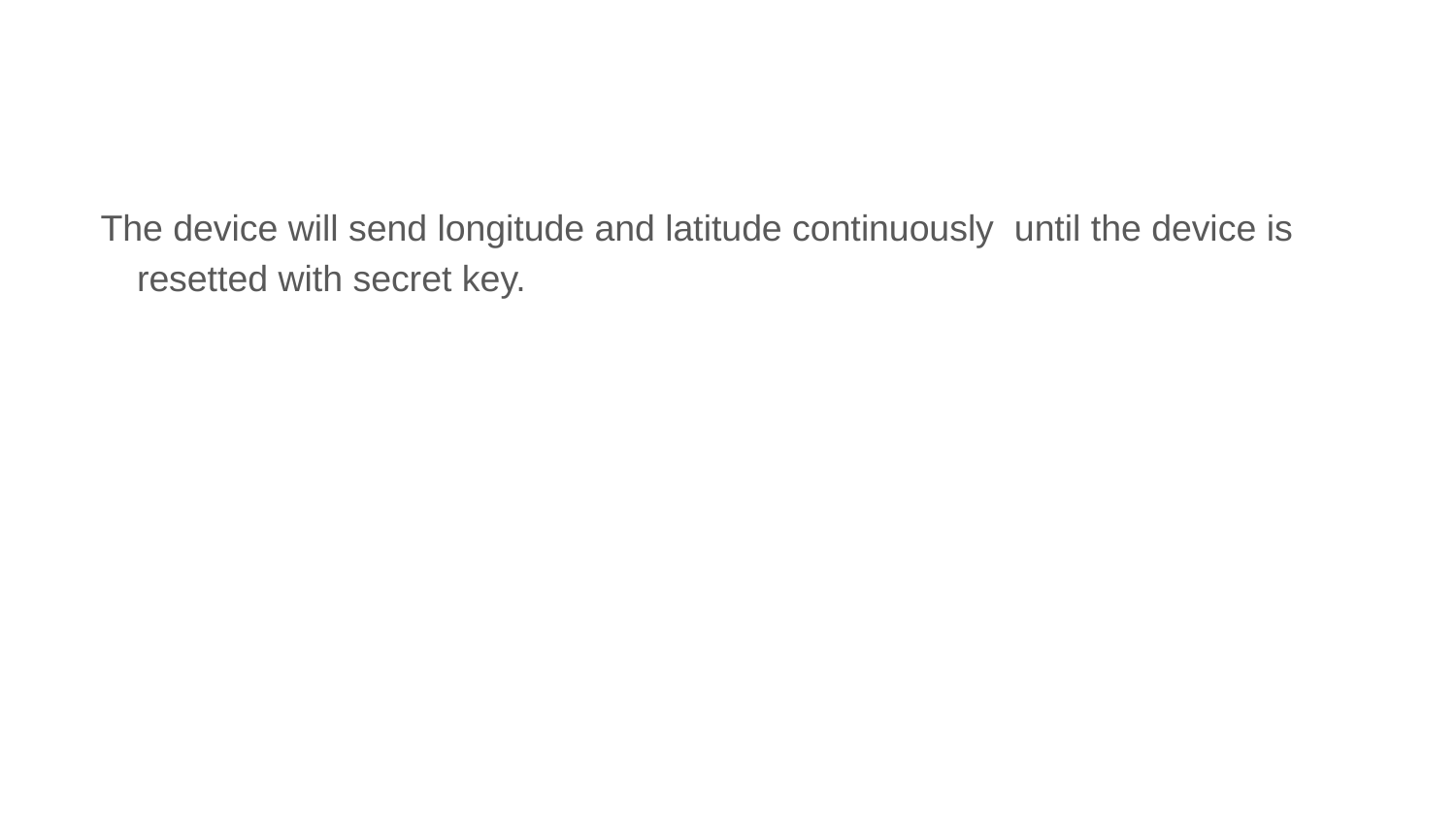

#
The device will send longitude and latitude continuously  until the device is resetted with secret key.